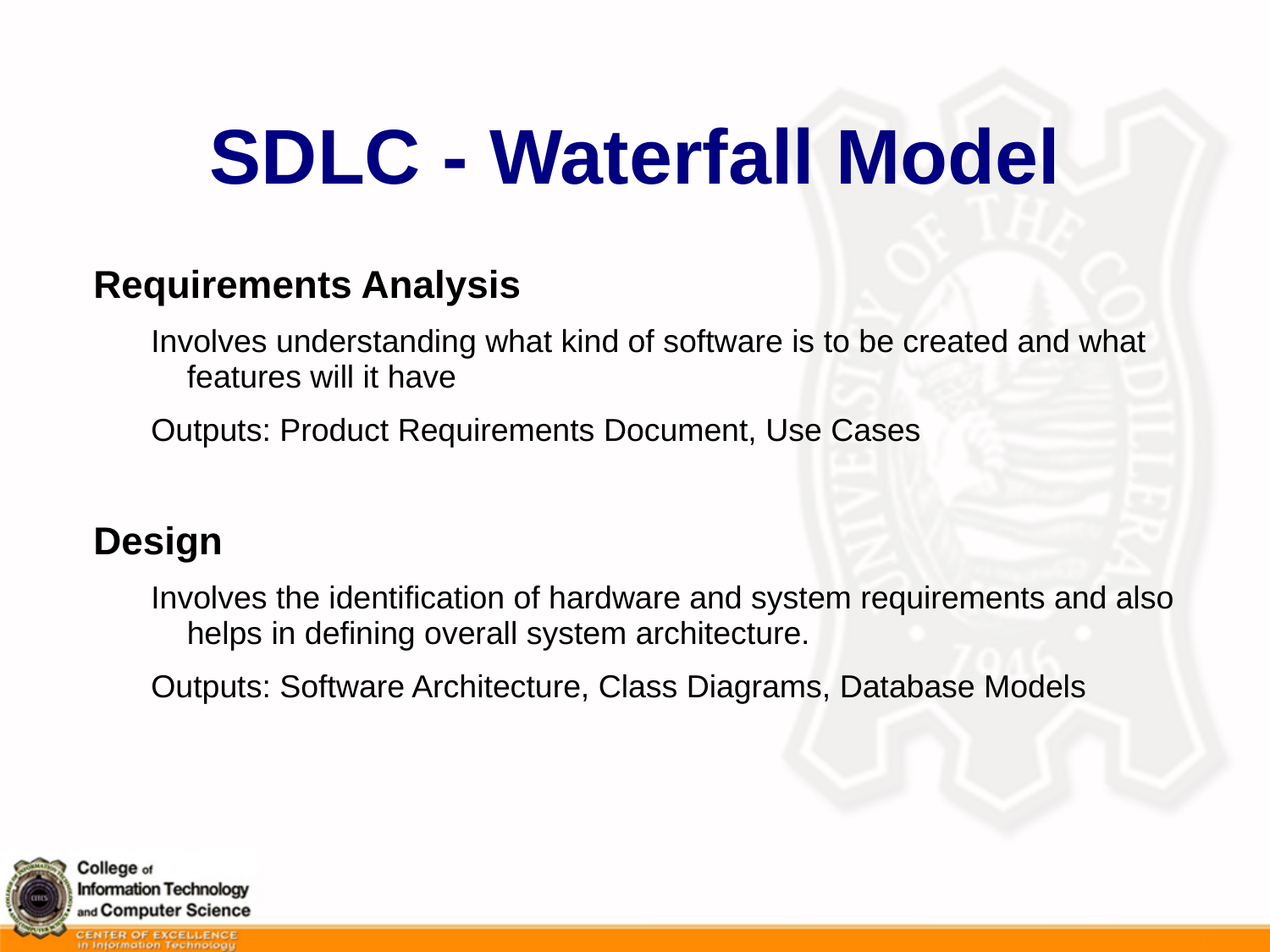

# SDLC - Waterfall Model
Requirements Analysis
Involves understanding what kind of software is to be created and what features will it have
Outputs: Product Requirements Document, Use Cases

Design
Involves the identification of hardware and system requirements and also helps in defining overall system architecture.
Outputs: Software Architecture, Class Diagrams, Database Models